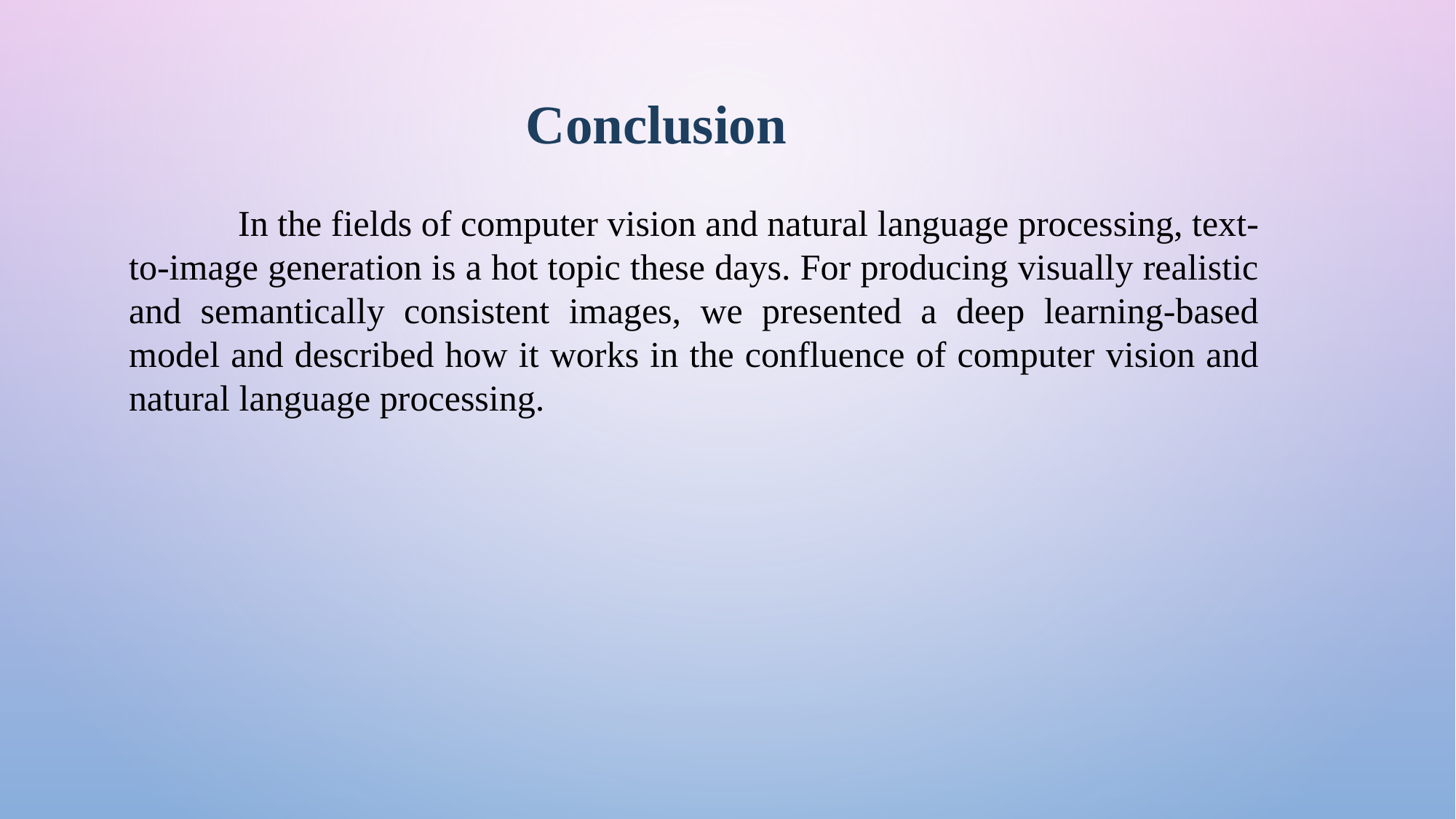

Conclusion
	In the fields of computer vision and natural language processing, text-to-image generation is a hot topic these days. For producing visually realistic and semantically consistent images, we presented a deep learning-based model and described how it works in the confluence of computer vision and natural language processing.